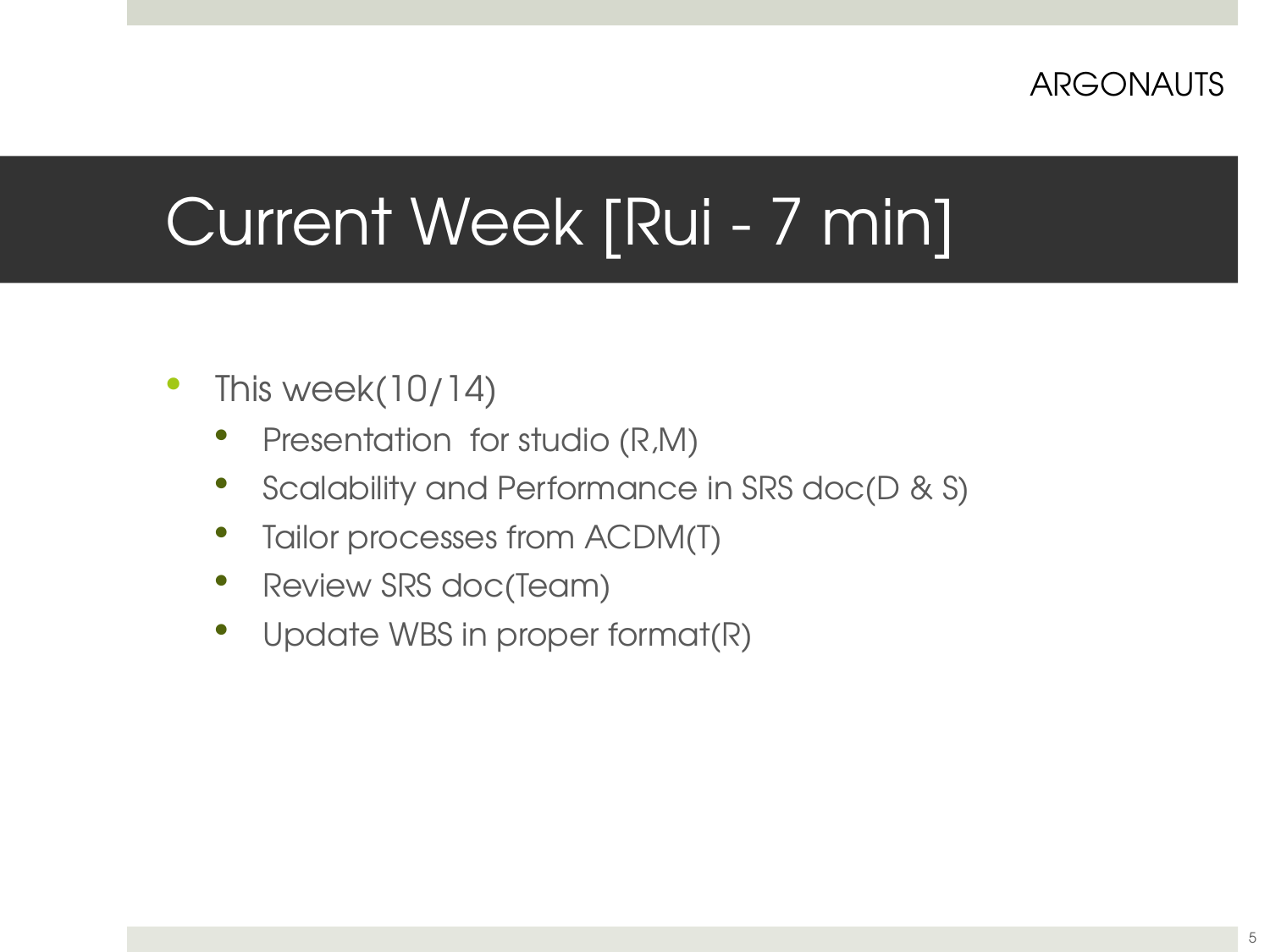

ARGONAUTS
# Current Week [Rui - 7 min]
This week(10/14)
Presentation  for studio (R,M)
Scalability and Performance in SRS doc(D & S)
Tailor processes from ACDM(T)
Review SRS doc(Team)
Update WBS in proper format(R)

5